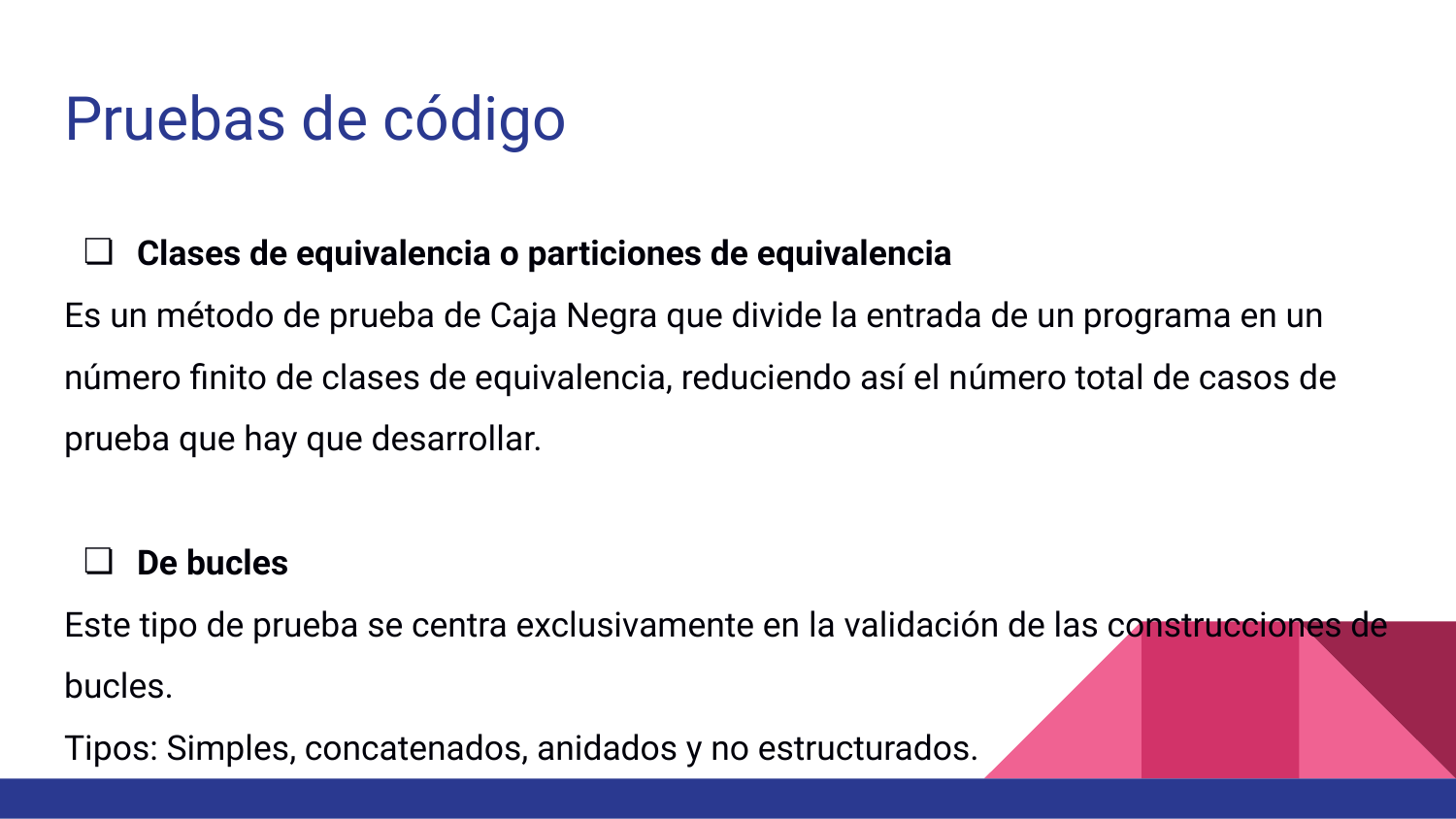

# Pruebas de código

Clases de equivalencia o particiones de equivalencia
Es un método de prueba de Caja Negra que divide la entrada de un programa en un número finito de clases de equivalencia, reduciendo así el número total de casos de prueba que hay que desarrollar.

De bucles
Este tipo de prueba se centra exclusivamente en la validación de las construcciones de bucles.
Tipos: Simples, concatenados, anidados y no estructurados.